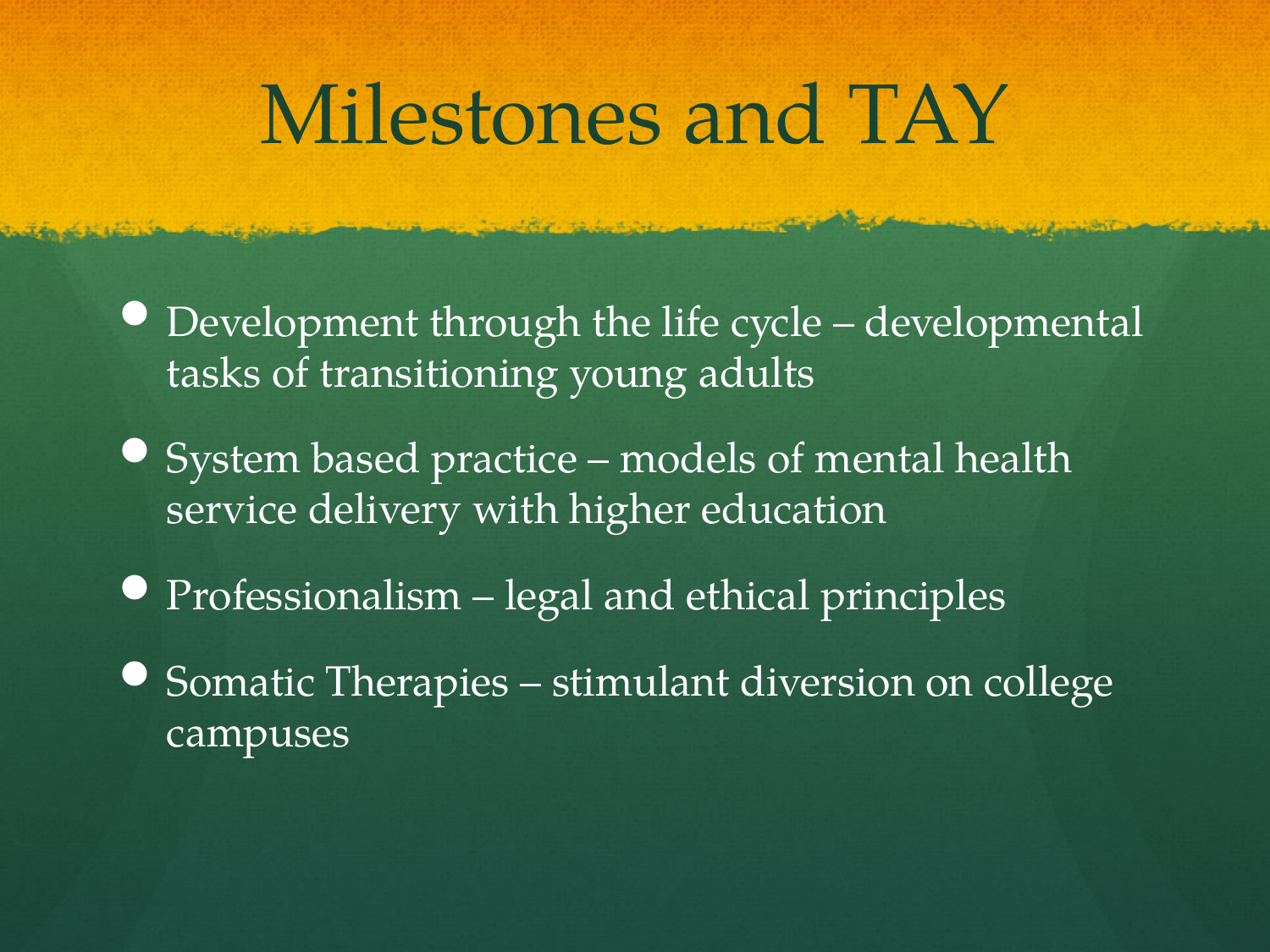

# Milestones and TAY
Development through the life cycle – developmental tasks of transitioning young adults
System based practice – models of mental health service delivery with higher education
Professionalism – legal and ethical principles
Somatic Therapies – stimulant diversion on college campuses